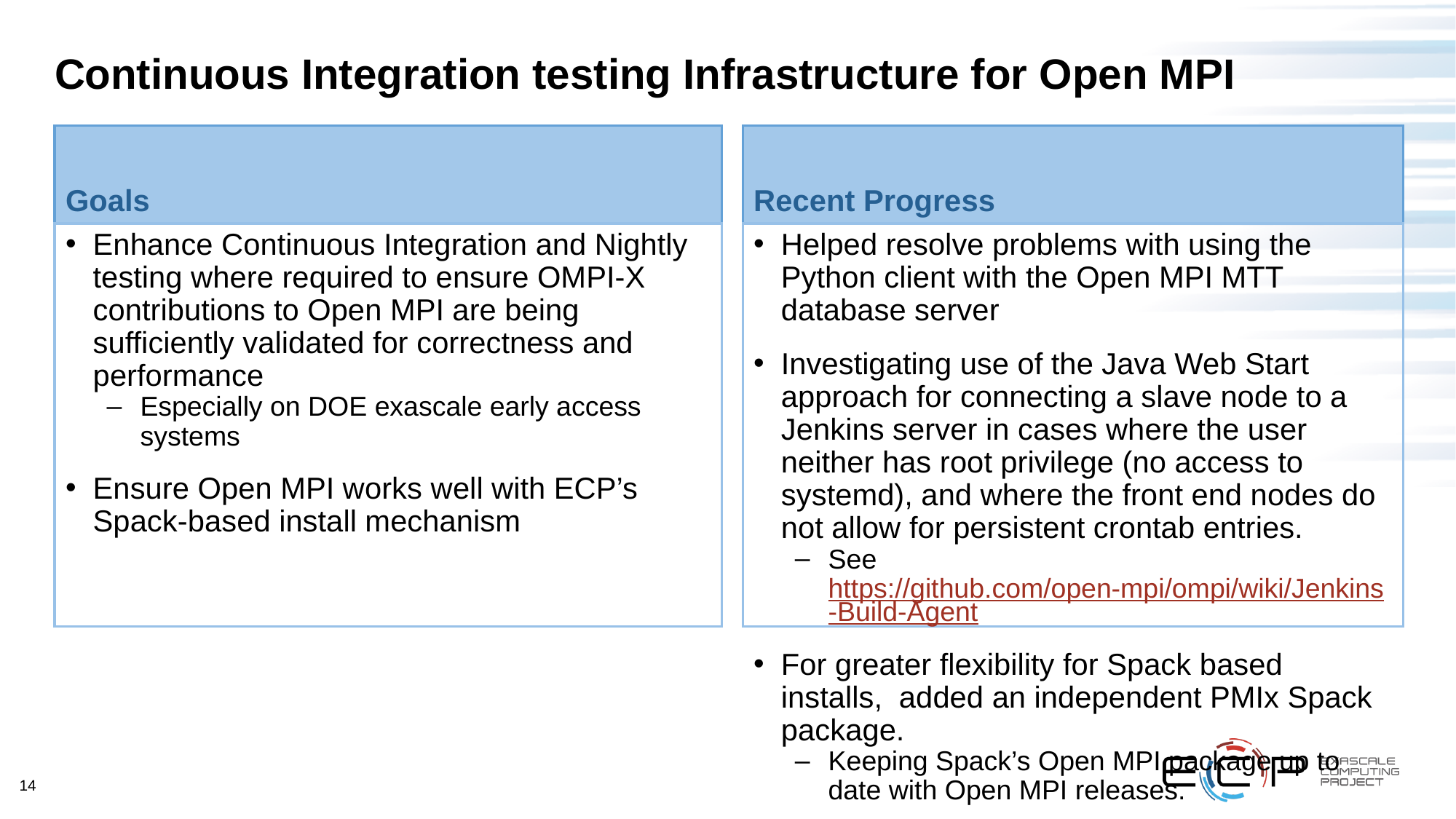

# Continuous Integration testing Infrastructure for Open MPI
Goals
Recent Progress
Enhance Continuous Integration and Nightly testing where required to ensure OMPI-X contributions to Open MPI are being sufficiently validated for correctness and performance
Especially on DOE exascale early access systems
Ensure Open MPI works well with ECP’s Spack-based install mechanism

Helped resolve problems with using the Python client with the Open MPI MTT database server
Investigating use of the Java Web Start approach for connecting a slave node to a Jenkins server in cases where the user neither has root privilege (no access to systemd), and where the front end nodes do not allow for persistent crontab entries.
See https://github.com/open-mpi/ompi/wiki/Jenkins-Build-Agent
For greater flexibility for Spack based installs,  added an independent PMIx Spack package.
Keeping Spack’s Open MPI package up to date with Open MPI releases.